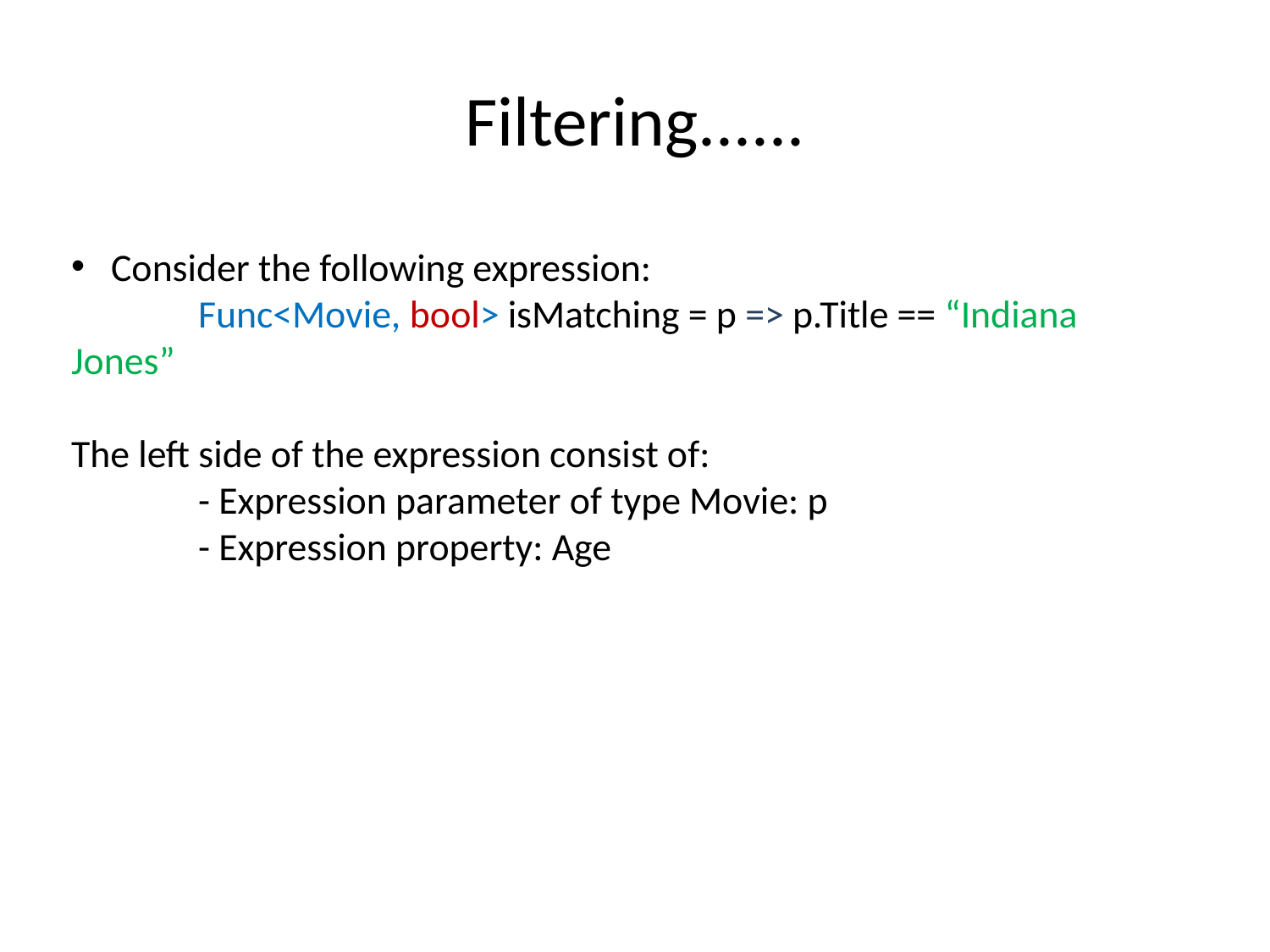

# Filtering......
Consider the following expression:
	Func<Movie, bool> isMatching = p => p.Title == “Indiana Jones”

The left side of the expression consist of:
	- Expression parameter of type Movie: p
 	- Expression property: Age